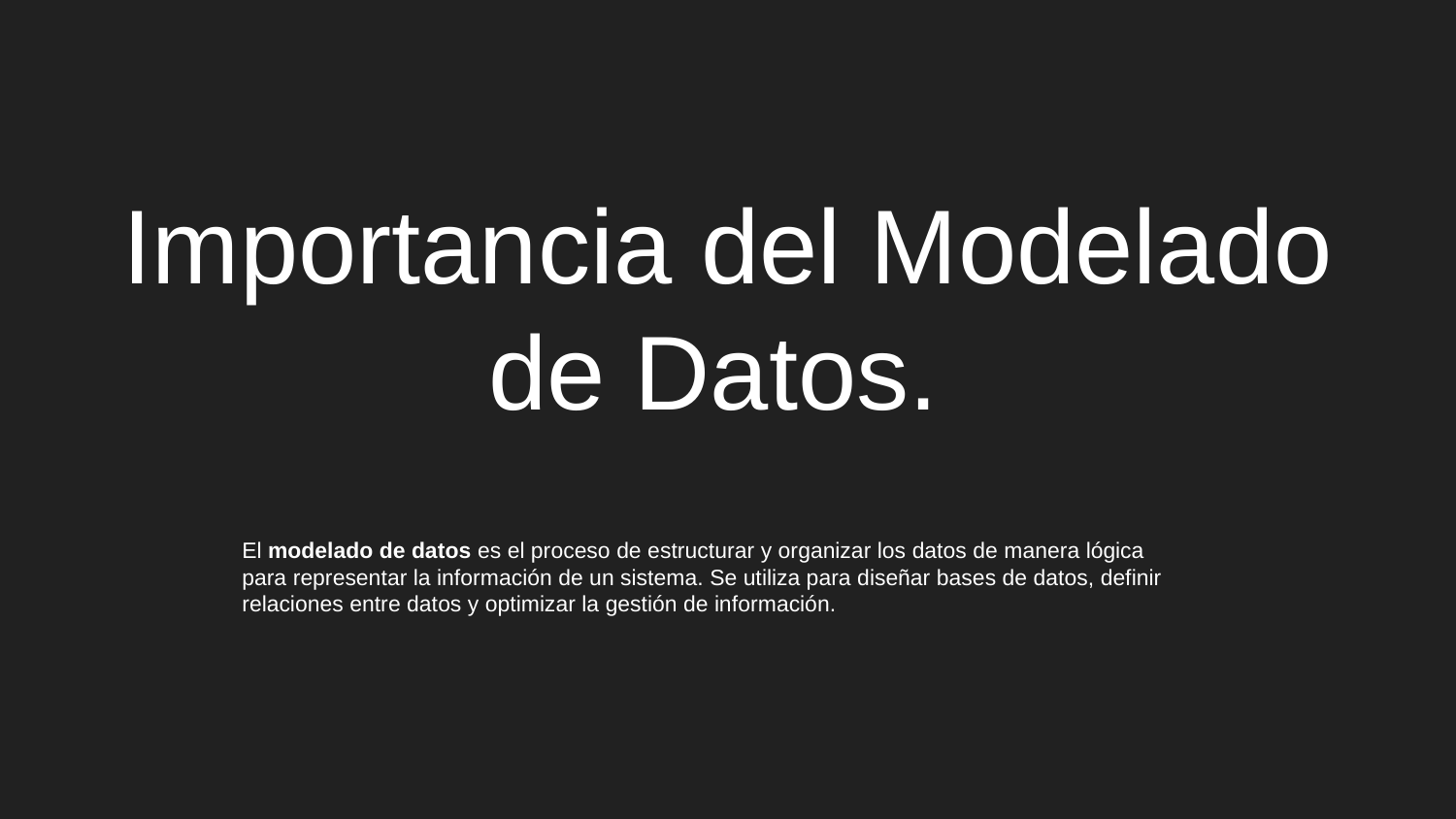

# Importancia del Modelado de Datos.
El modelado de datos es el proceso de estructurar y organizar los datos de manera lógica para representar la información de un sistema. Se utiliza para diseñar bases de datos, definir relaciones entre datos y optimizar la gestión de información.